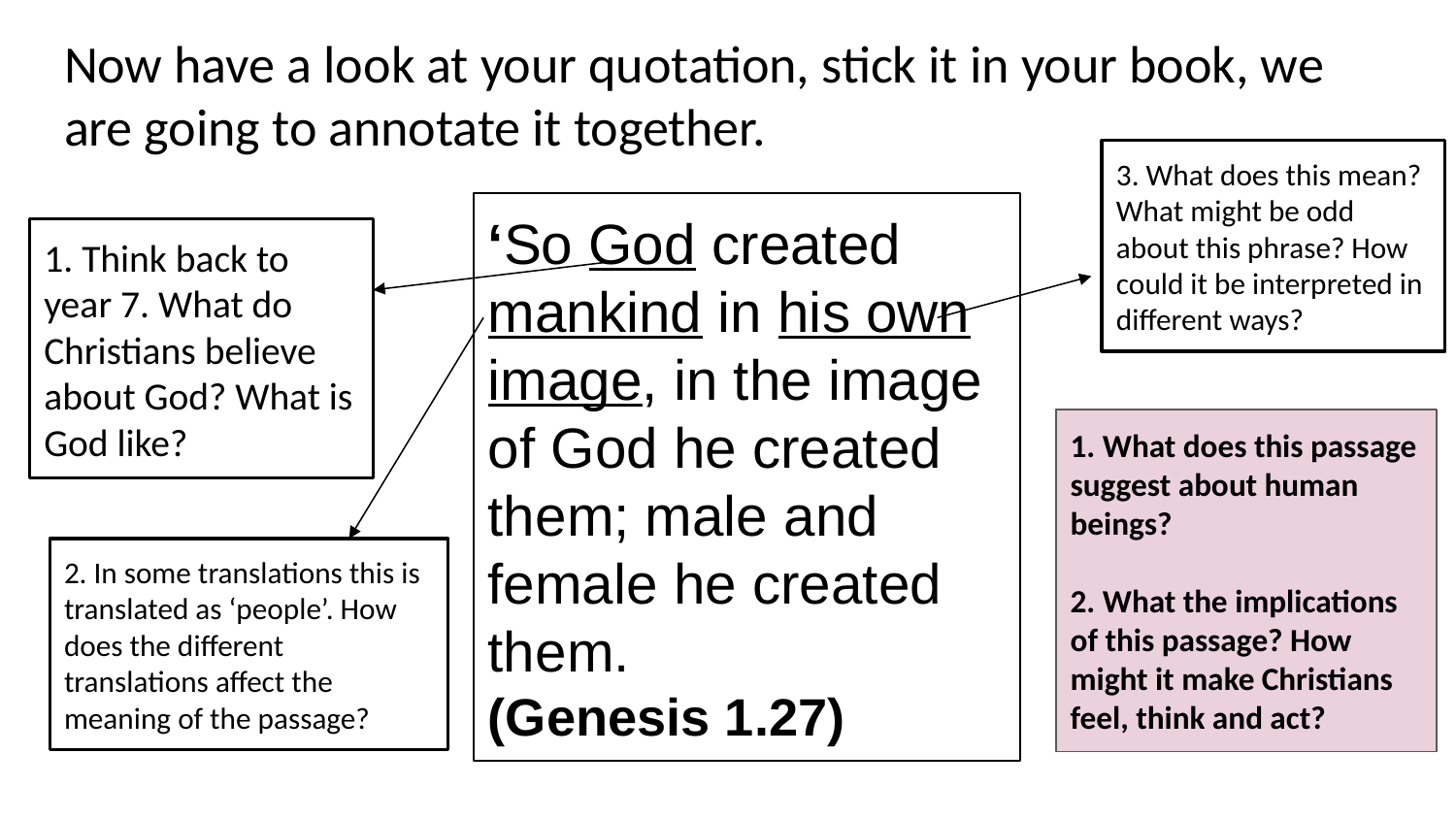

# Now have a look at your quotation, stick it in your book, we are going to annotate it together.
3. What does this mean? What might be odd about this phrase? How could it be interpreted in different ways?
‘So God created mankind in his own image, in the image of God he created them; male and female he created them.
(Genesis 1.27)
1. Think back to year 7. What do Christians believe about God? What is God like?
1. What does this passage suggest about human beings?

2. What the implications of this passage? How might it make Christians feel, think and act?
2. In some translations this is translated as ‘people’. How does the different translations affect the meaning of the passage?